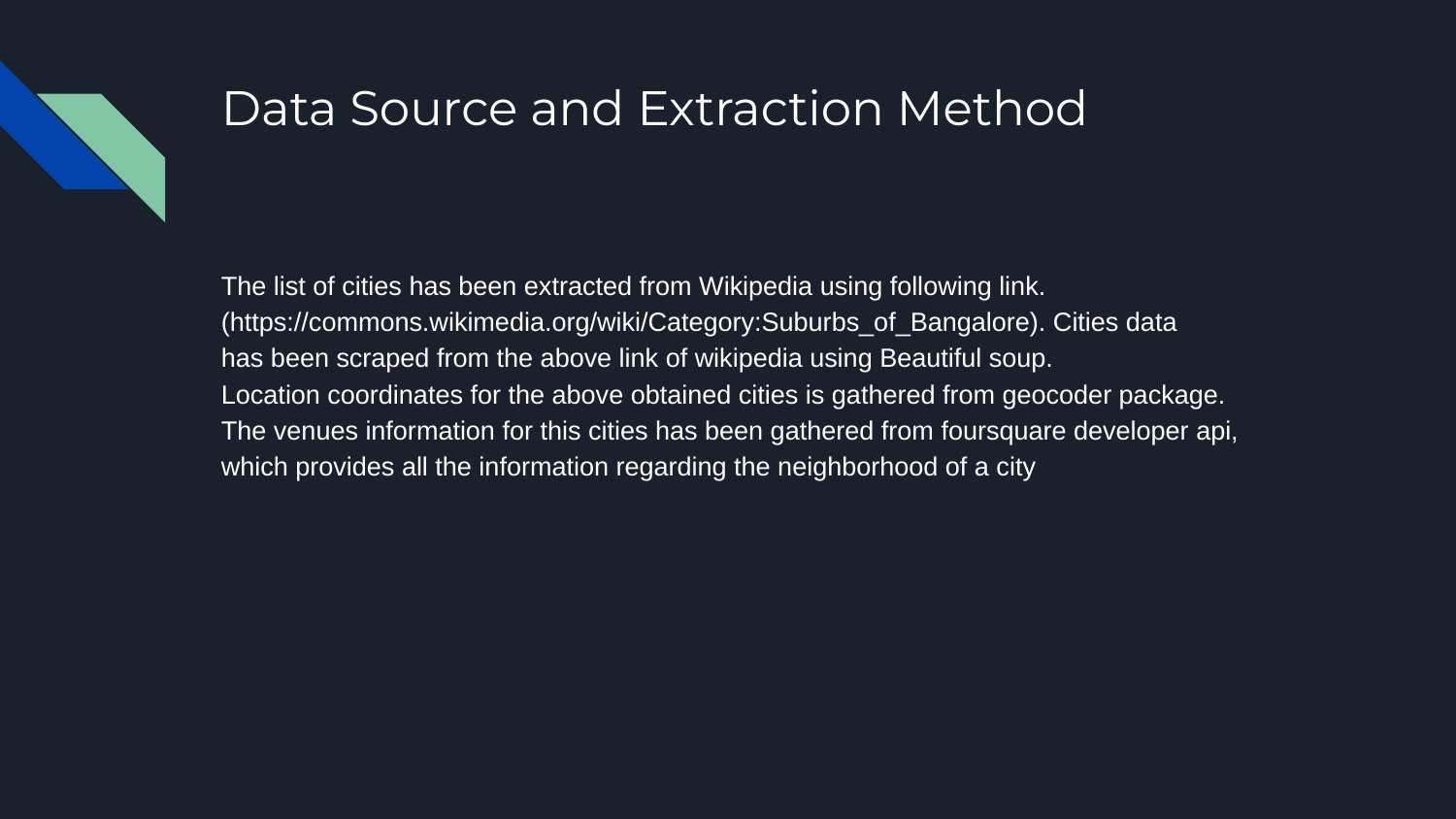

# Data Source and Extraction Method
The list of cities has been extracted from Wikipedia using following link.
(https://commons.wikimedia.org/wiki/Category:Suburbs_of_Bangalore). Cities data
has been scraped from the above link of wikipedia using Beautiful soup.
Location coordinates for the above obtained cities is gathered from geocoder package.
The venues information for this cities has been gathered from foursquare developer api,
which provides all the information regarding the neighborhood of a city